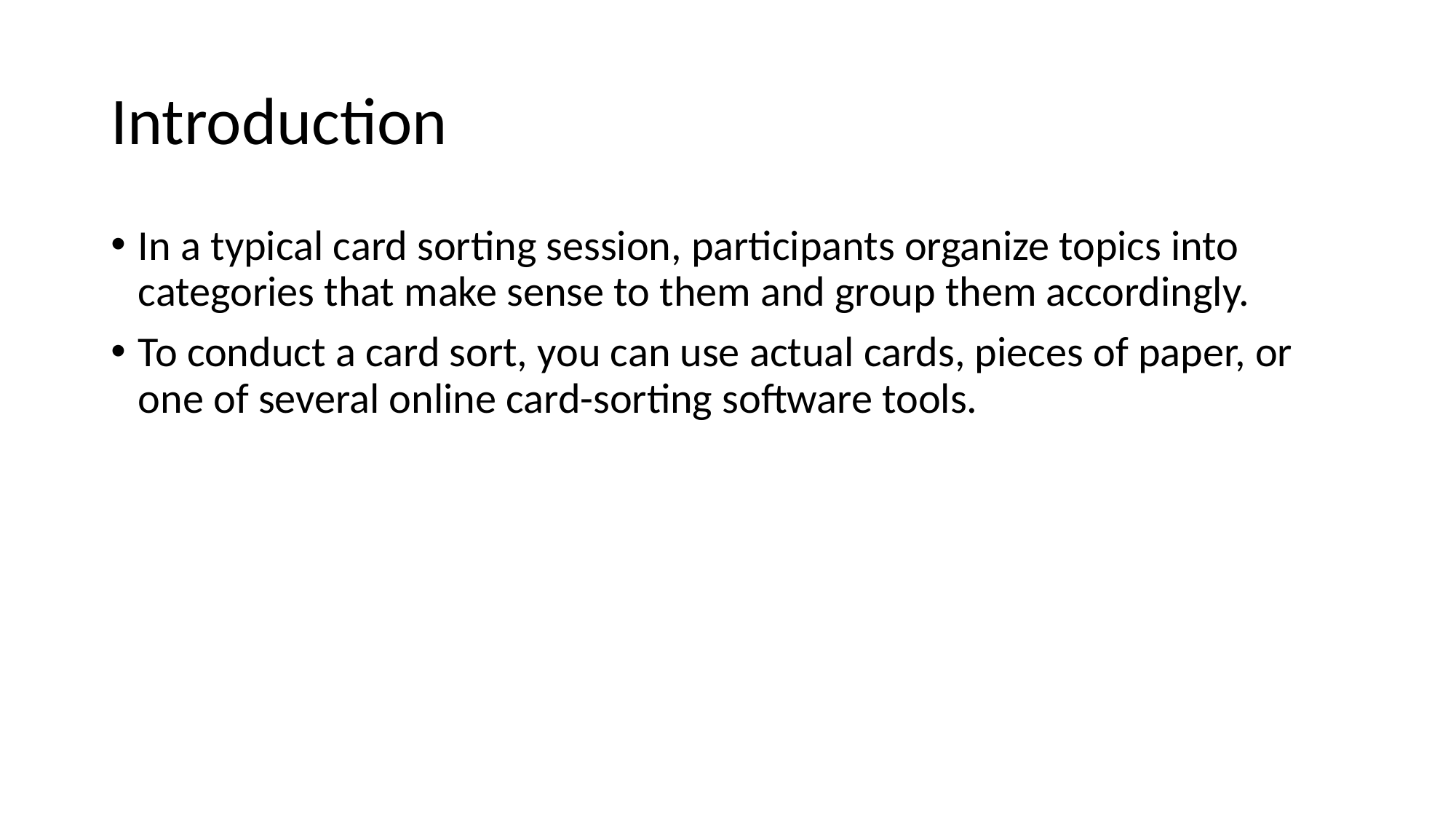

# Introduction
In a typical card sorting session, participants organize topics into categories that make sense to them and group them accordingly.
To conduct a card sort, you can use actual cards, pieces of paper, or one of several online card-sorting software tools.